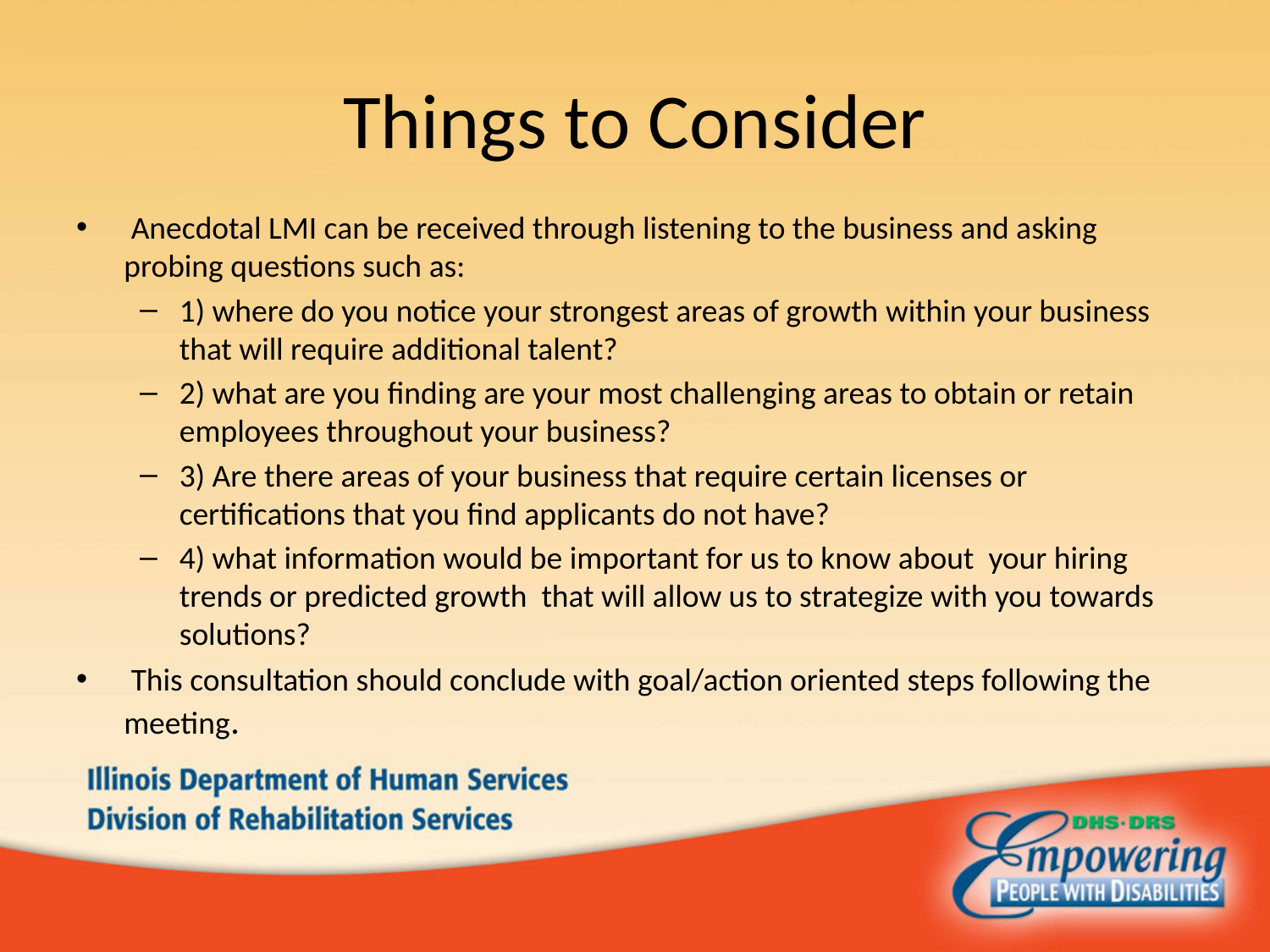

# Things to Consider
 Anecdotal LMI can be received through listening to the business and asking probing questions such as:
1) where do you notice your strongest areas of growth within your business that will require additional talent?
2) what are you finding are your most challenging areas to obtain or retain employees throughout your business?
3) Are there areas of your business that require certain licenses or certifications that you find applicants do not have?
4) what information would be important for us to know about  your hiring trends or predicted growth  that will allow us to strategize with you towards solutions?
 This consultation should conclude with goal/action oriented steps following the meeting.